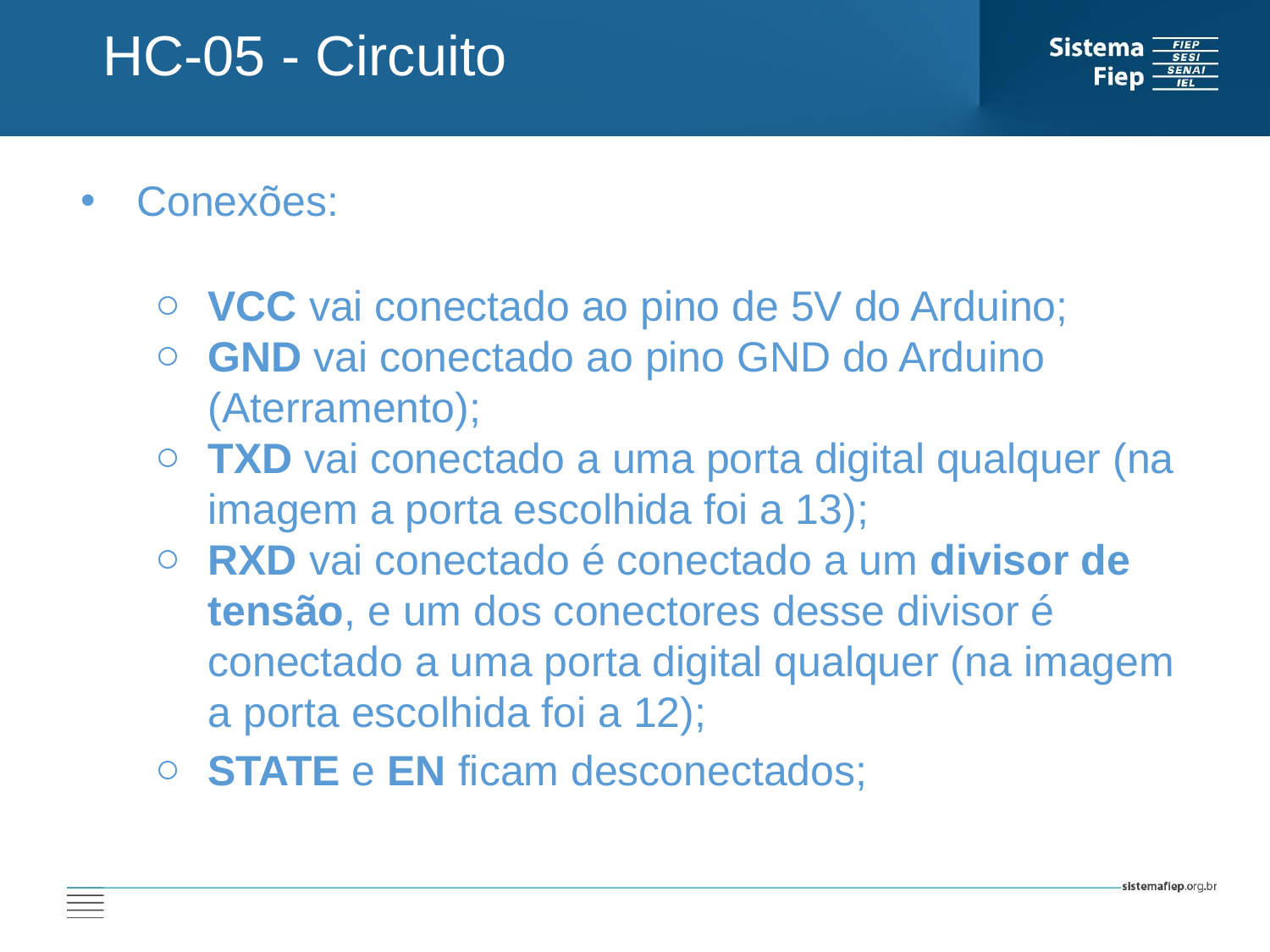

HC-05 - Circuito

  Conexões:

VCC vai conectado ao pino de 5V do Arduino;
GND vai conectado ao pino GND do Arduino (Aterramento);
TXD vai conectado a uma porta digital qualquer (na imagem a porta escolhida foi a 13);
RXD vai conectado é conectado a um divisor de tensão, e um dos conectores desse divisor é conectado a uma porta digital qualquer (na imagem a porta escolhida foi a 12);
STATE e EN ficam desconectados;

AT